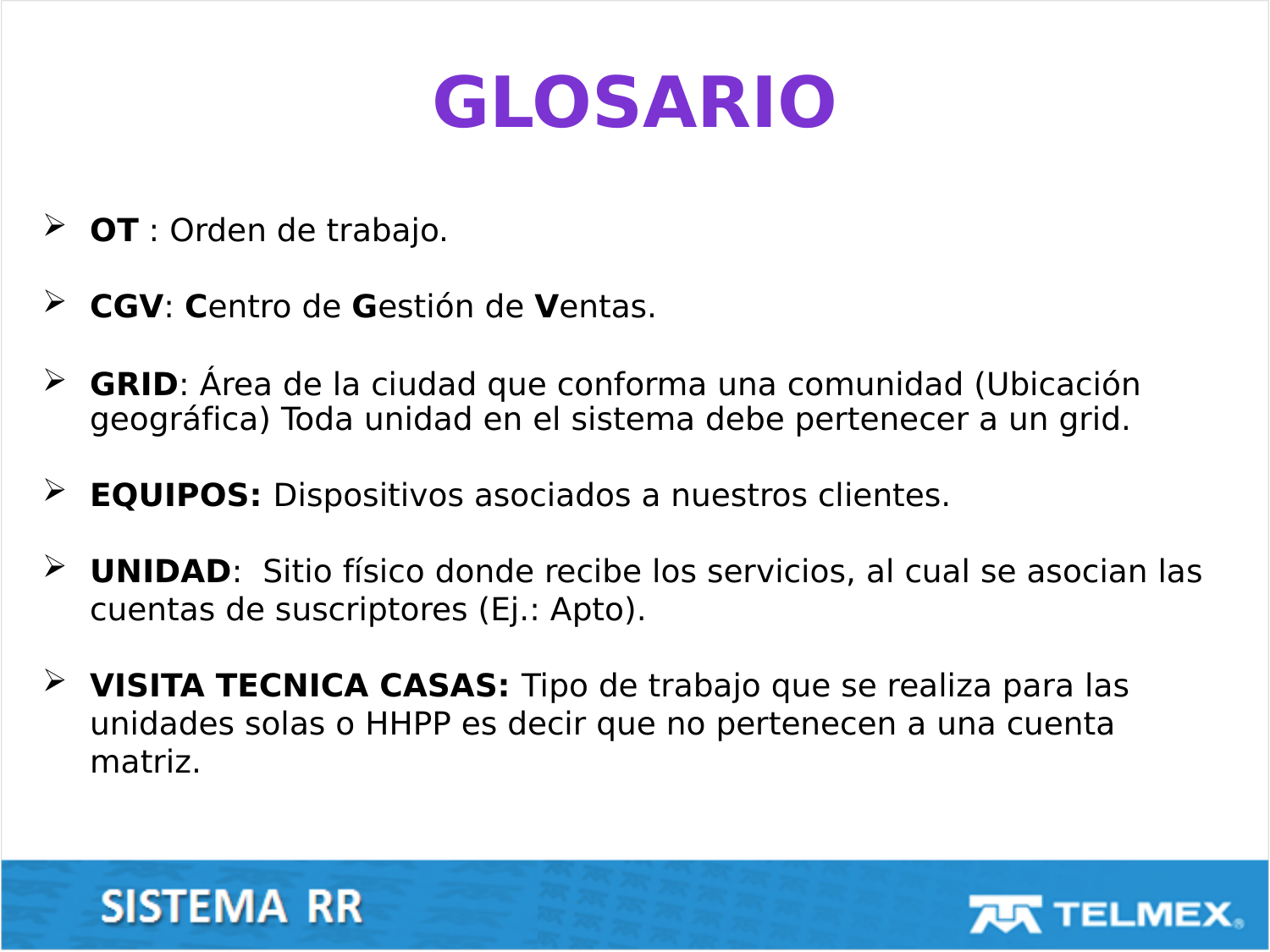

GLOSARIO

OT : Orden de trabajo.

CGV: Centro de Gestión de Ventas.

GRID: Área de la ciudad que conforma una comunidad (Ubicación geográfica) Toda unidad en el sistema debe pertenecer a un grid.

EQUIPOS: Dispositivos asociados a nuestros clientes.

UNIDAD:  Sitio físico donde recibe los servicios, al cual se asocian las cuentas de suscriptores (Ej.: Apto).

VISITA TECNICA CASAS: Tipo de trabajo que se realiza para las unidades solas o HHPP es decir que no pertenecen a una cuenta matriz.